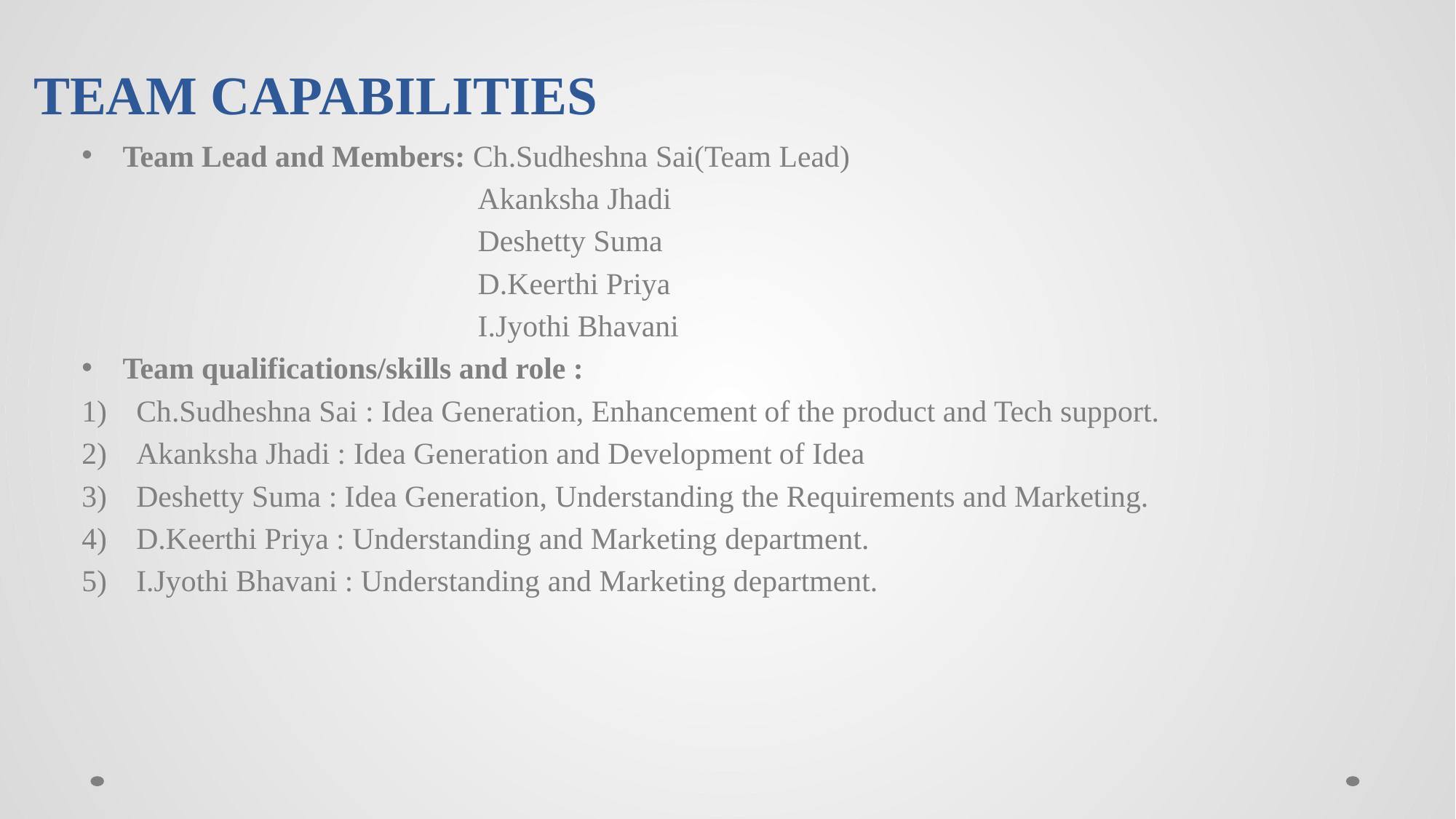

# TEAM CAPABILITIES
Team Lead and Members: Ch.Sudheshna Sai(Team Lead)
   			         Akanksha Jhadi
			         Deshetty Suma
			         D.Keerthi Priya
			         I.Jyothi Bhavani
Team qualifications/skills and role :
Ch.Sudheshna Sai : Idea Generation, Enhancement of the product and Tech support.
Akanksha Jhadi : Idea Generation and Development of Idea
Deshetty Suma : Idea Generation, Understanding the Requirements and Marketing.
D.Keerthi Priya : Understanding and Marketing department.
I.Jyothi Bhavani : Understanding and Marketing department.